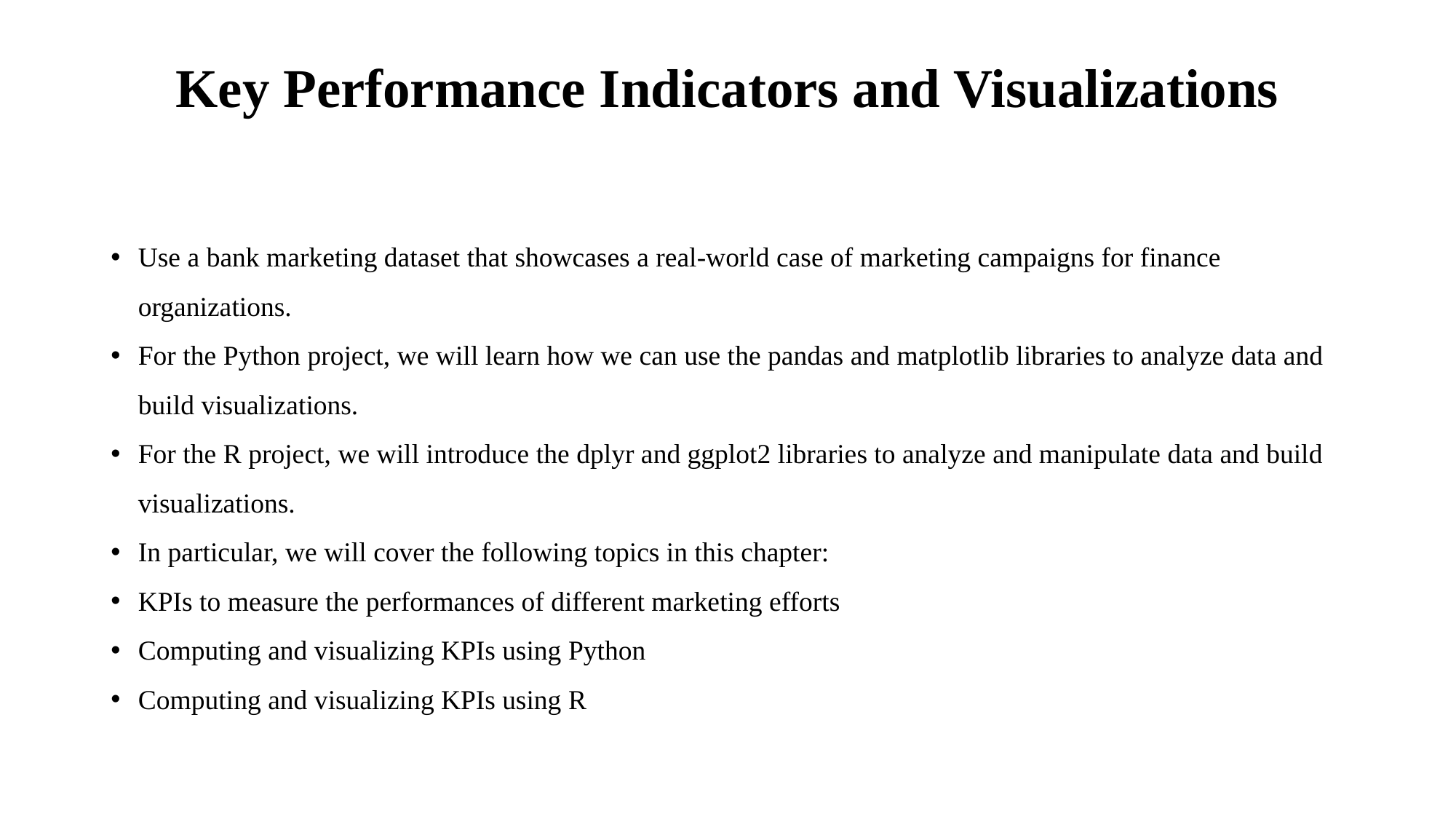

# Key Performance Indicators and Visualizations
Use a bank marketing dataset that showcases a real-world case of marketing campaigns for finance organizations.
For the Python project, we will learn how we can use the pandas and matplotlib libraries to analyze data and build visualizations.
For the R project, we will introduce the dplyr and ggplot2 libraries to analyze and manipulate data and build visualizations.
In particular, we will cover the following topics in this chapter:
KPIs to measure the performances of different marketing efforts
Computing and visualizing KPIs using Python
Computing and visualizing KPIs using R